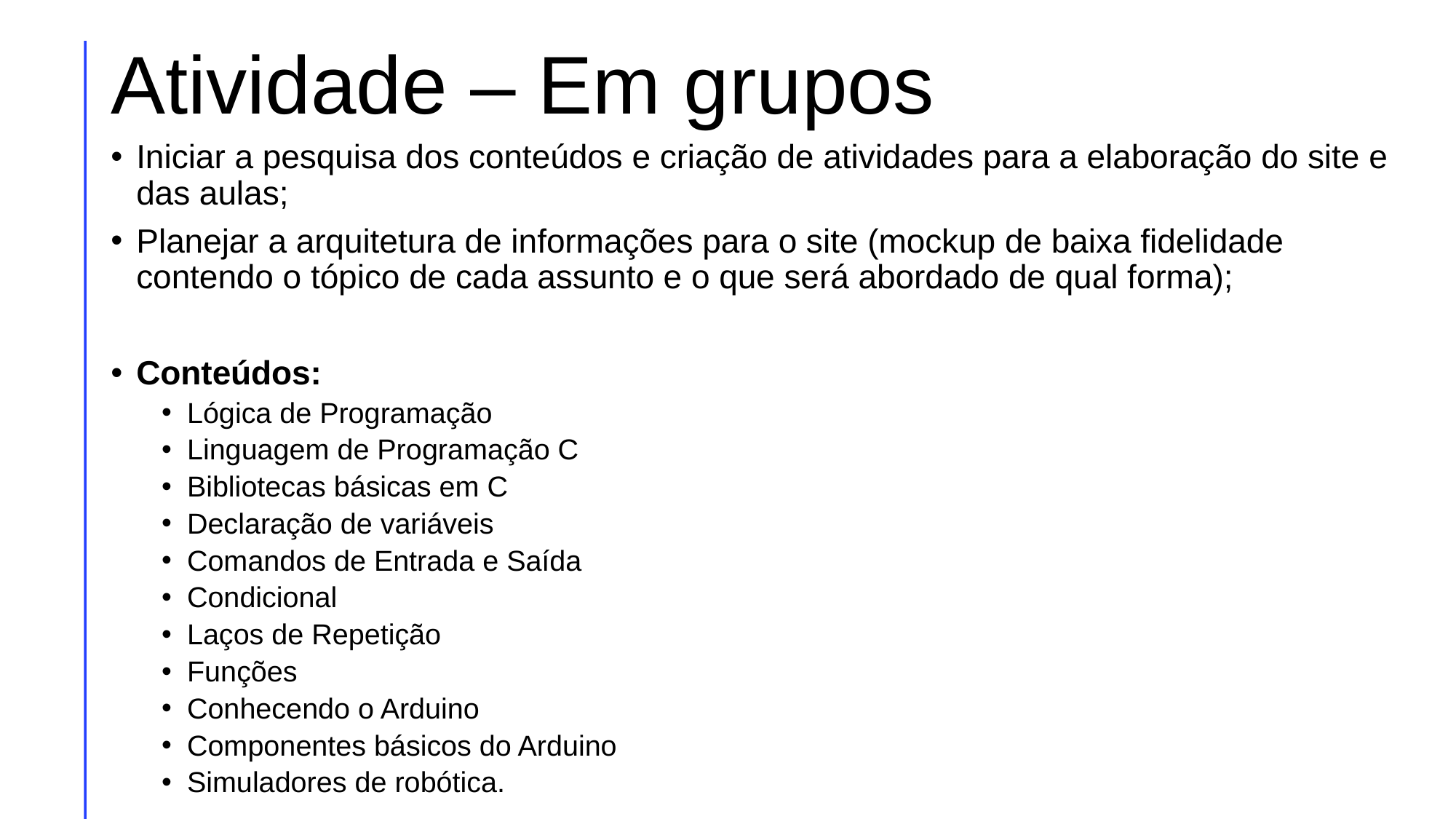

# Atividade – Em grupos
Iniciar a pesquisa dos conteúdos e criação de atividades para a elaboração do site e das aulas;
Planejar a arquitetura de informações para o site (mockup de baixa fidelidade contendo o tópico de cada assunto e o que será abordado de qual forma);

Conteúdos:
Lógica de Programação
Linguagem de Programação C
Bibliotecas básicas em C
Declaração de variáveis
Comandos de Entrada e Saída
Condicional
Laços de Repetição
Funções
Conhecendo o Arduino
Componentes básicos do Arduino
Simuladores de robótica.